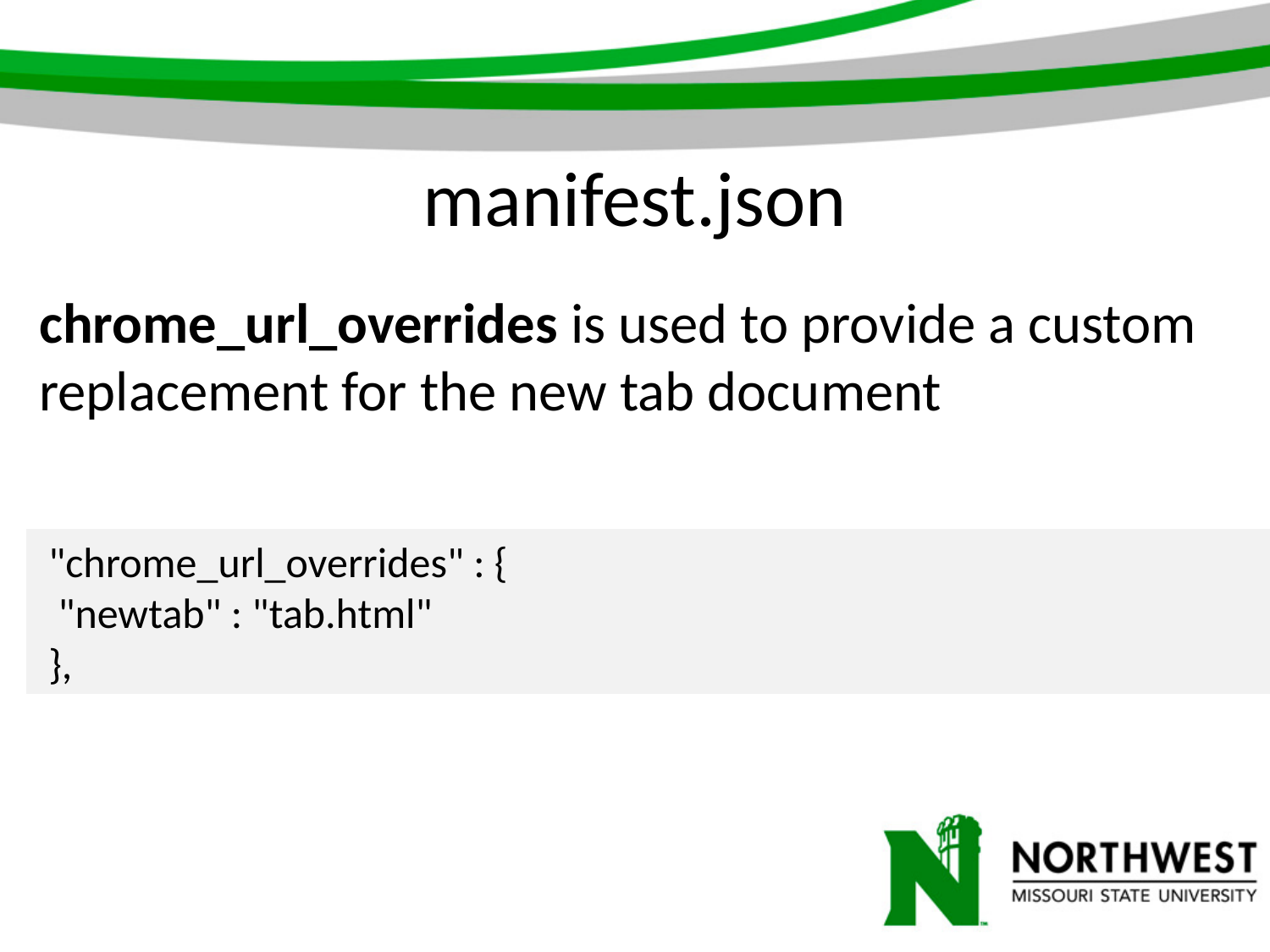

# manifest.json
chrome_url_overrides is used to provide a custom replacement for the new tab document
 "chrome_url_overrides" : {
  "newtab" : "tab.html"
 },